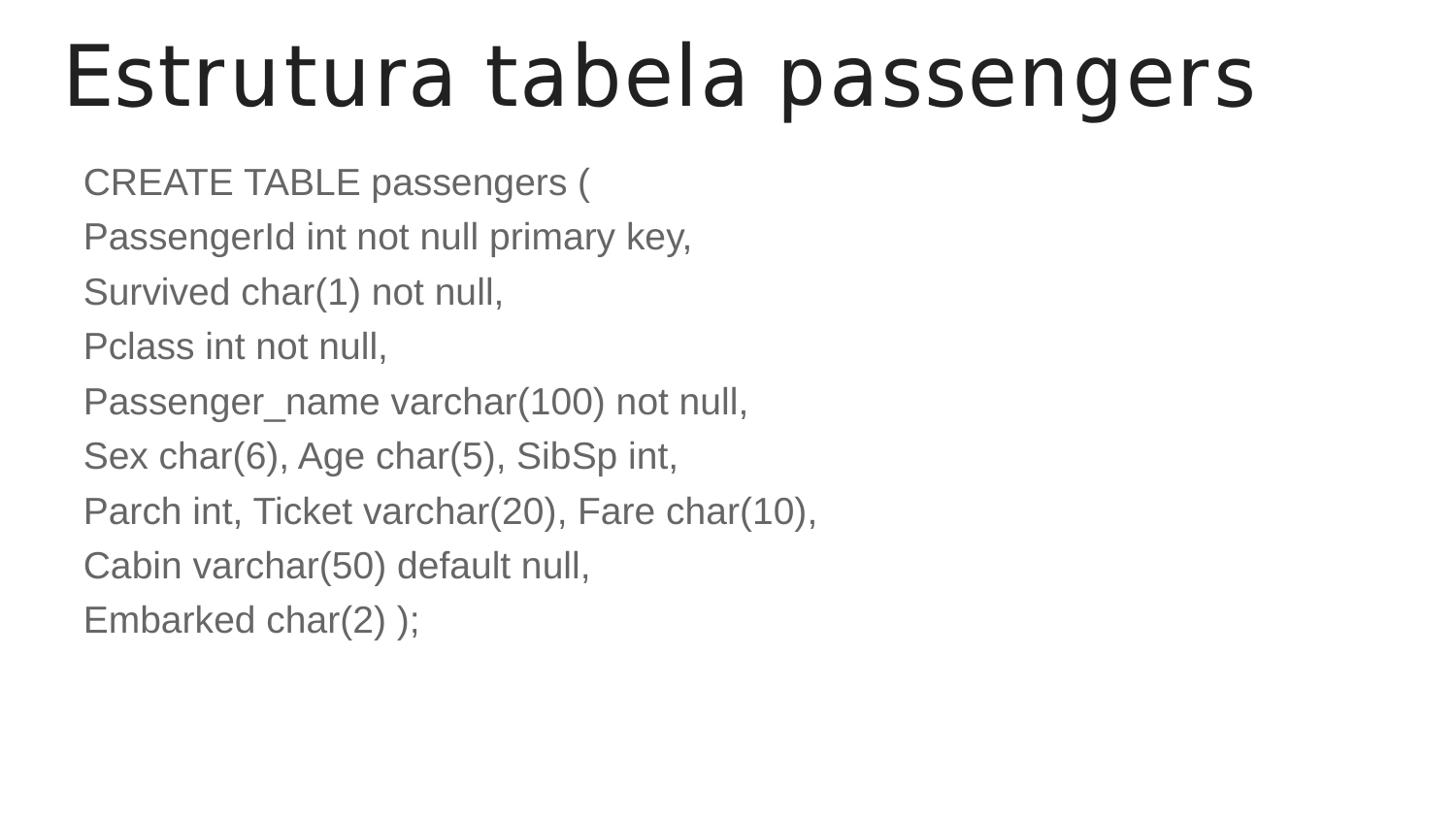

# Estrutura tabela passengers
CREATE TABLE passengers (
PassengerId int not null primary key,
Survived char(1) not null,
Pclass int not null,
Passenger_name varchar(100) not null,
Sex char(6), Age char(5), SibSp int,
Parch int, Ticket varchar(20), Fare char(10),
Cabin varchar(50) default null,
Embarked char(2) );